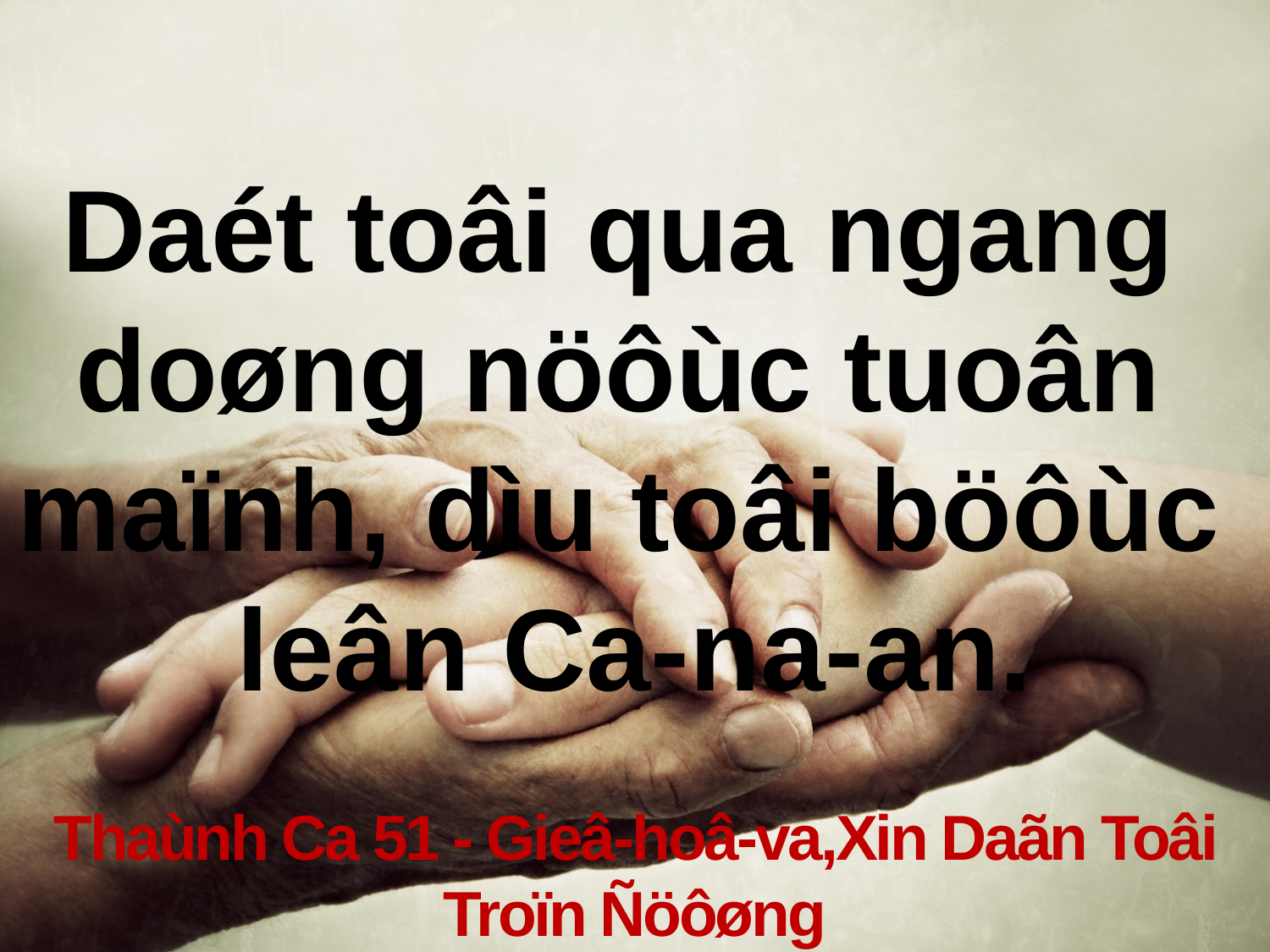

Daét toâi qua ngang
doøng nöôùc tuoân
maïnh, dìu toâi böôùc
leân Ca-na-an.
Thaùnh Ca 51 - Gieâ-hoâ-va,Xin Daãn Toâi Troïn Ñöôøng